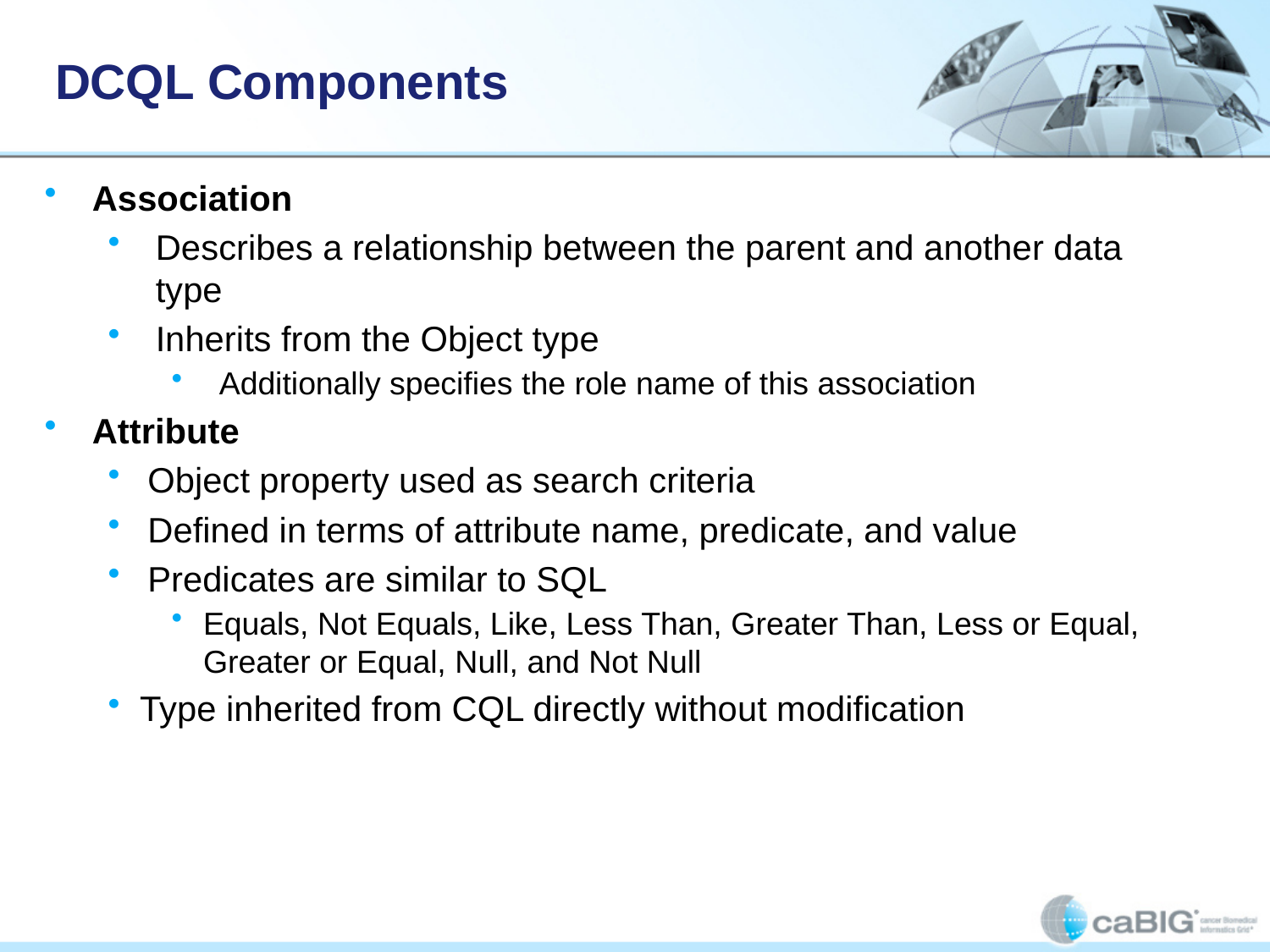

# DCQL Components
Association
Describes a relationship between the parent and another data type
Inherits from the Object type
Additionally specifies the role name of this association
Attribute
Object property used as search criteria
Defined in terms of attribute name, predicate, and value
Predicates are similar to SQL
Equals, Not Equals, Like, Less Than, Greater Than, Less or Equal, Greater or Equal, Null, and Not Null
Type inherited from CQL directly without modification